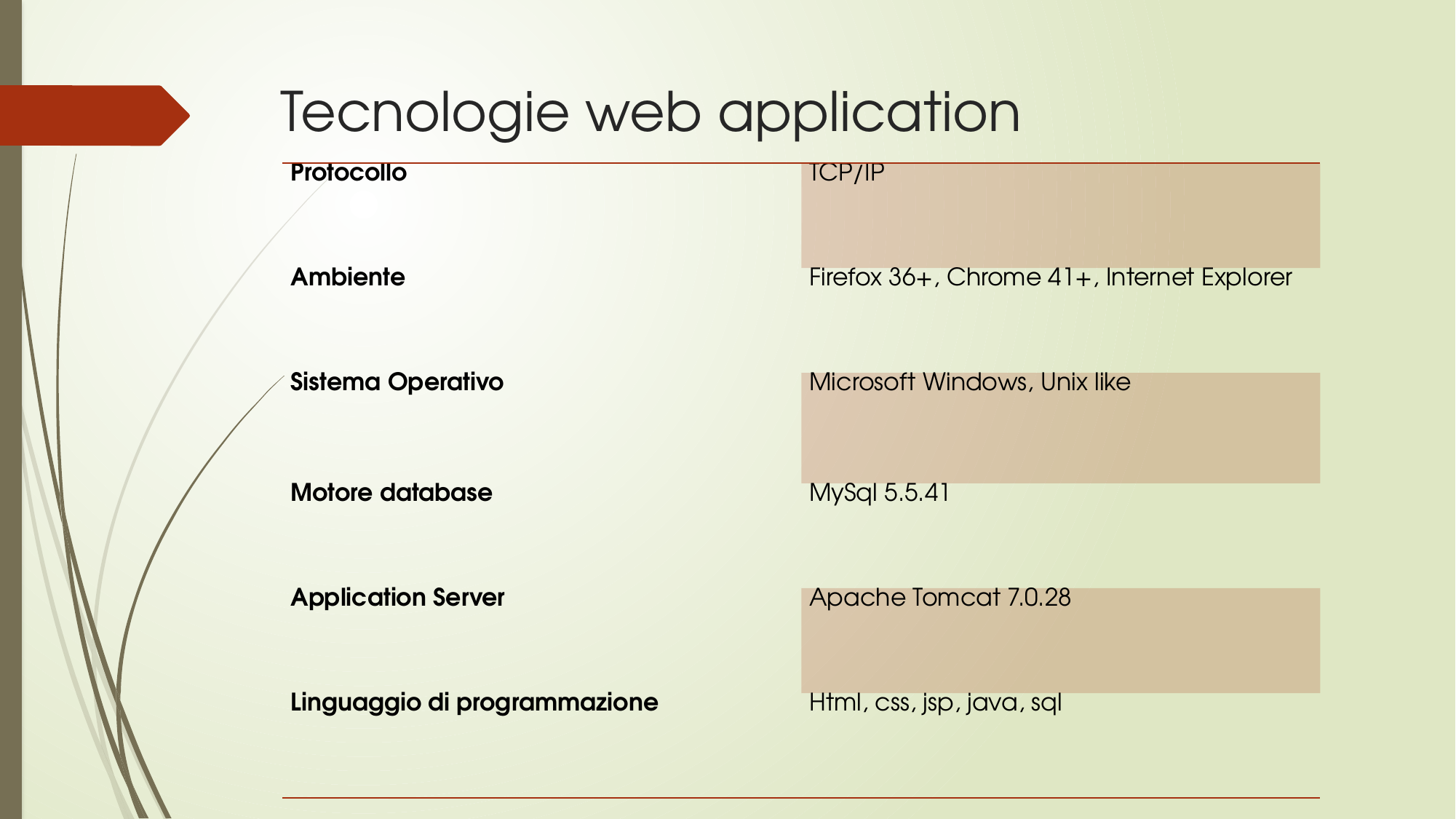

# Tecnologie web application
| Protocollo | TCP/IP |
| --- | --- |
| Ambiente | Firefox 36+, Chrome 41+, Internet Explorer |
| Sistema Operativo | Microsoft Windows, Unix like |
| Motore database | MySql 5.5.41 |
| Application Server | Apache Tomcat 7.0.28 |
| Linguaggio di programmazione | Html, css, jsp, java, sql |